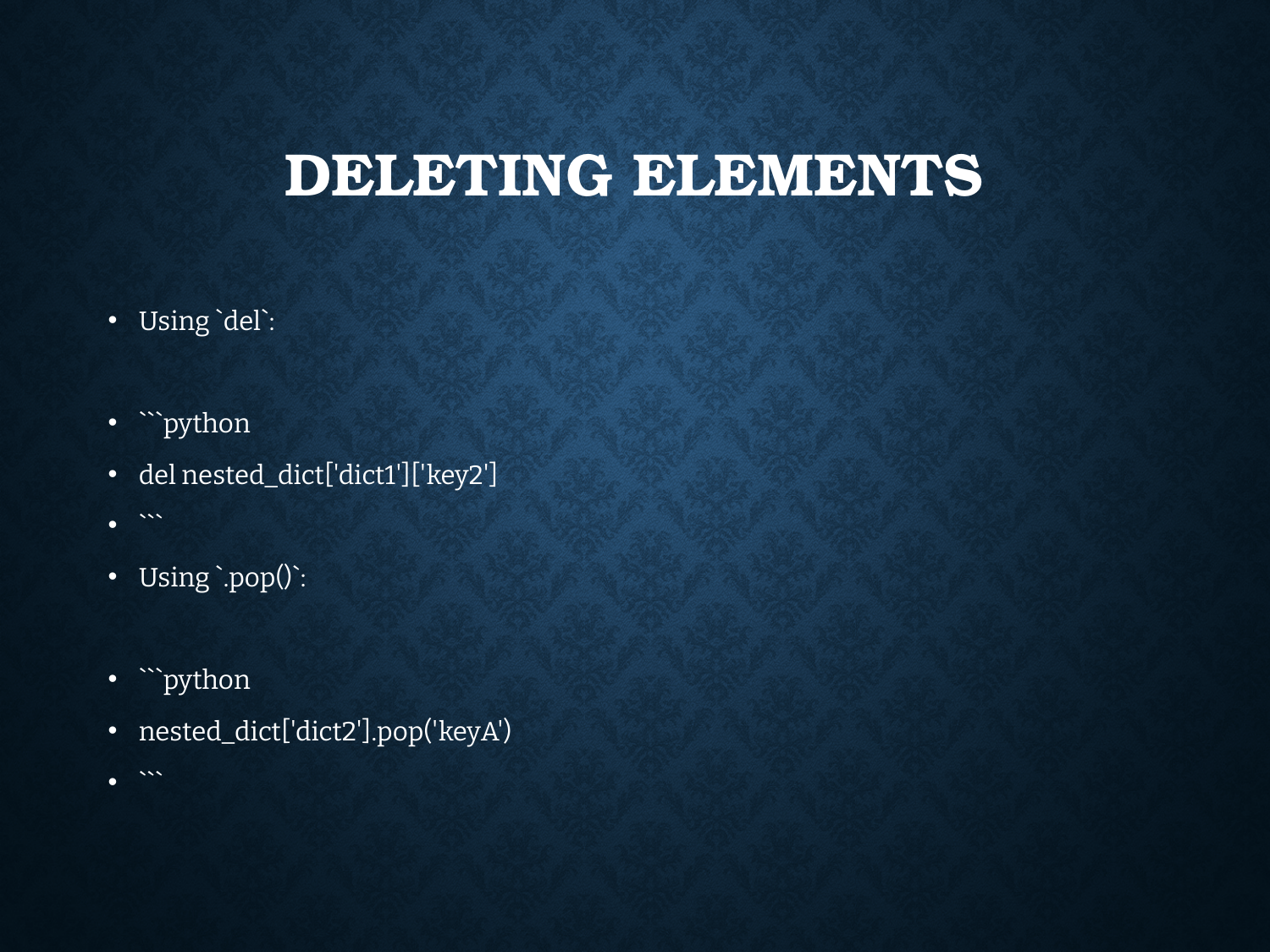

# Deleting Elements
Using `del`:

```python
del nested_dict['dict1']['key2']
```
Using `.pop()`:

```python
nested_dict['dict2'].pop('keyA')
```